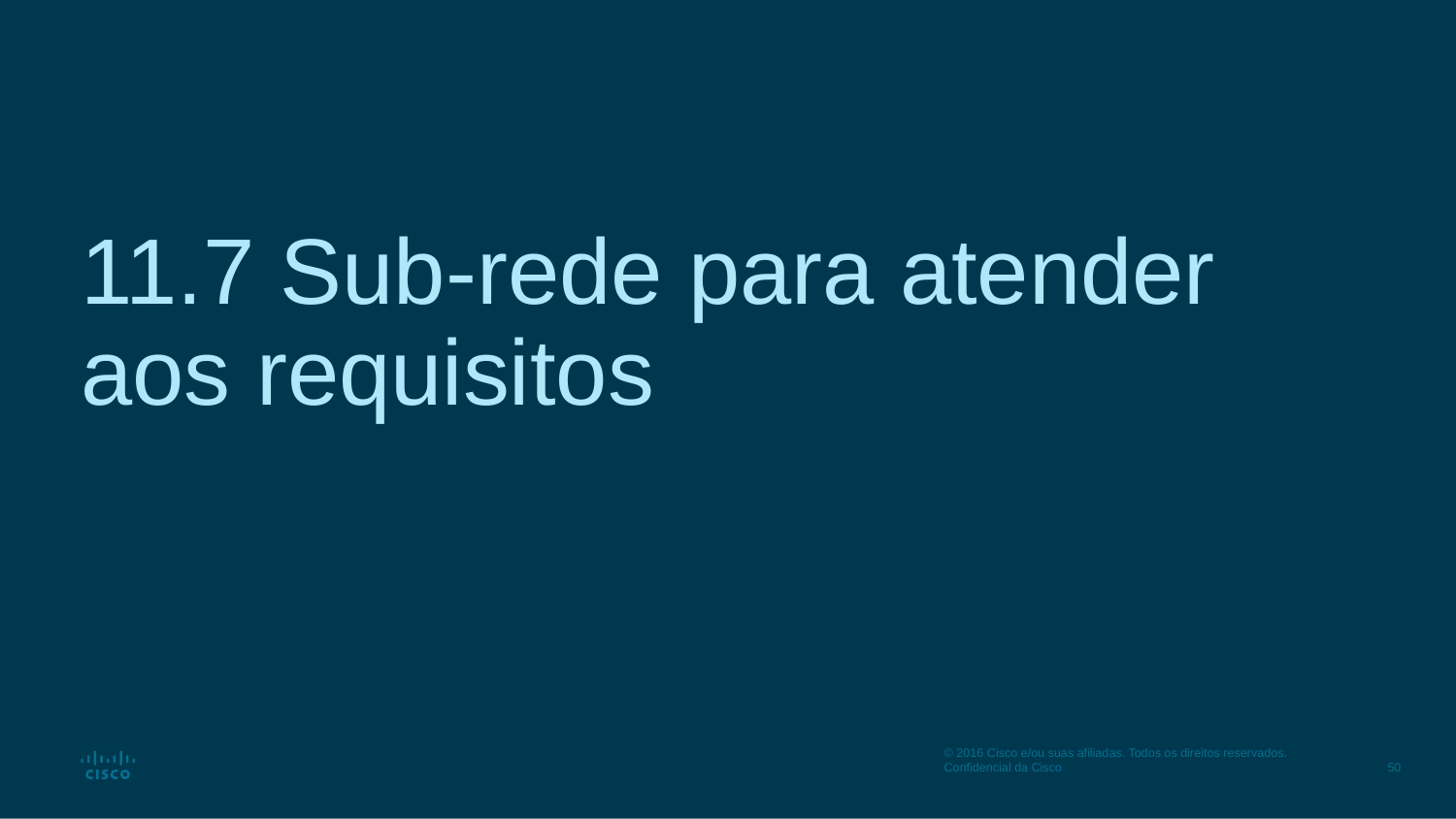

# 11.7 Sub-rede para atender aos requisitos